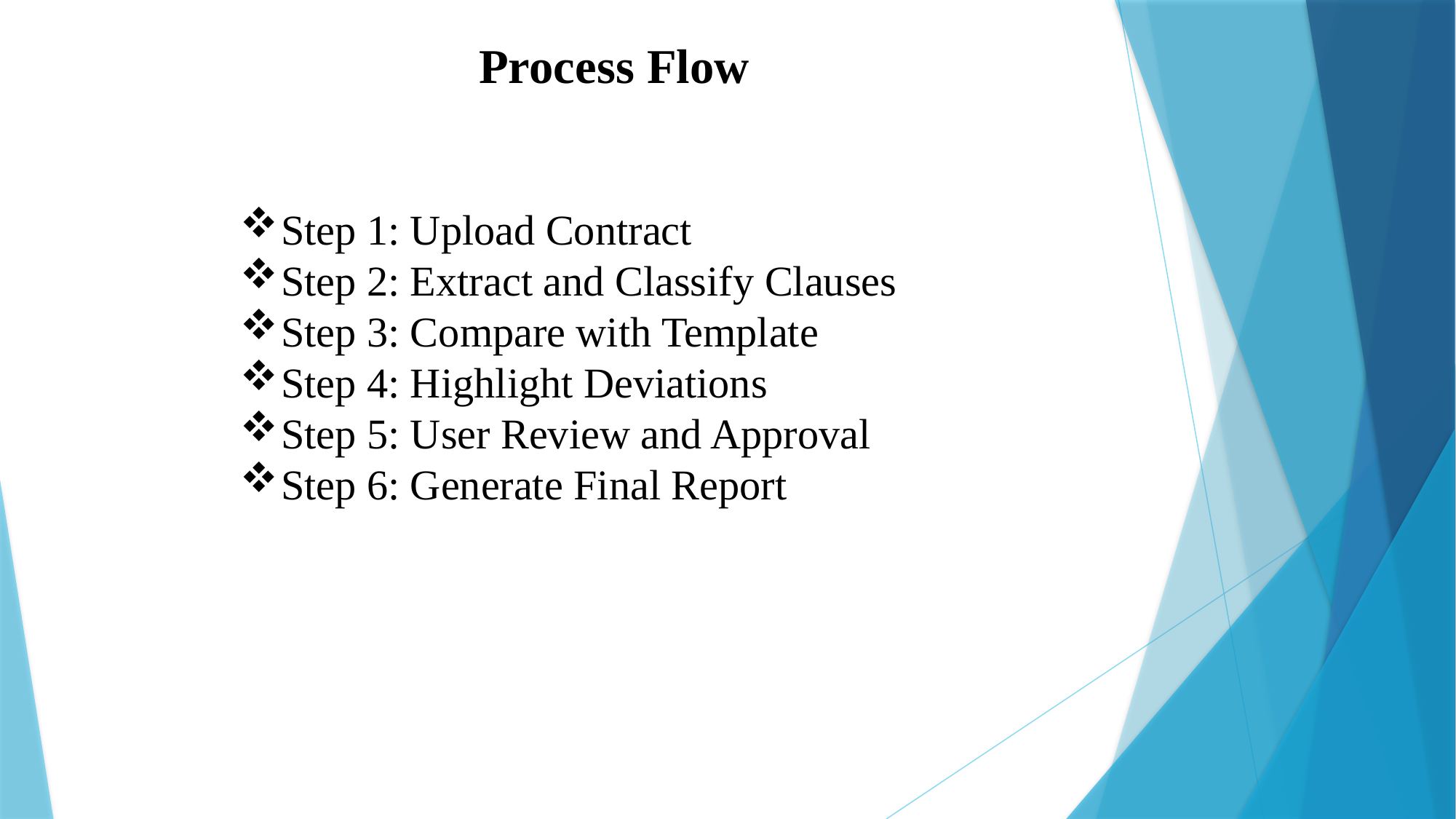

Process Flow

Step 1: Upload Contract
Step 2: Extract and Classify Clauses
Step 3: Compare with Template
Step 4: Highlight Deviations
Step 5: User Review and Approval
Step 6: Generate Final Report